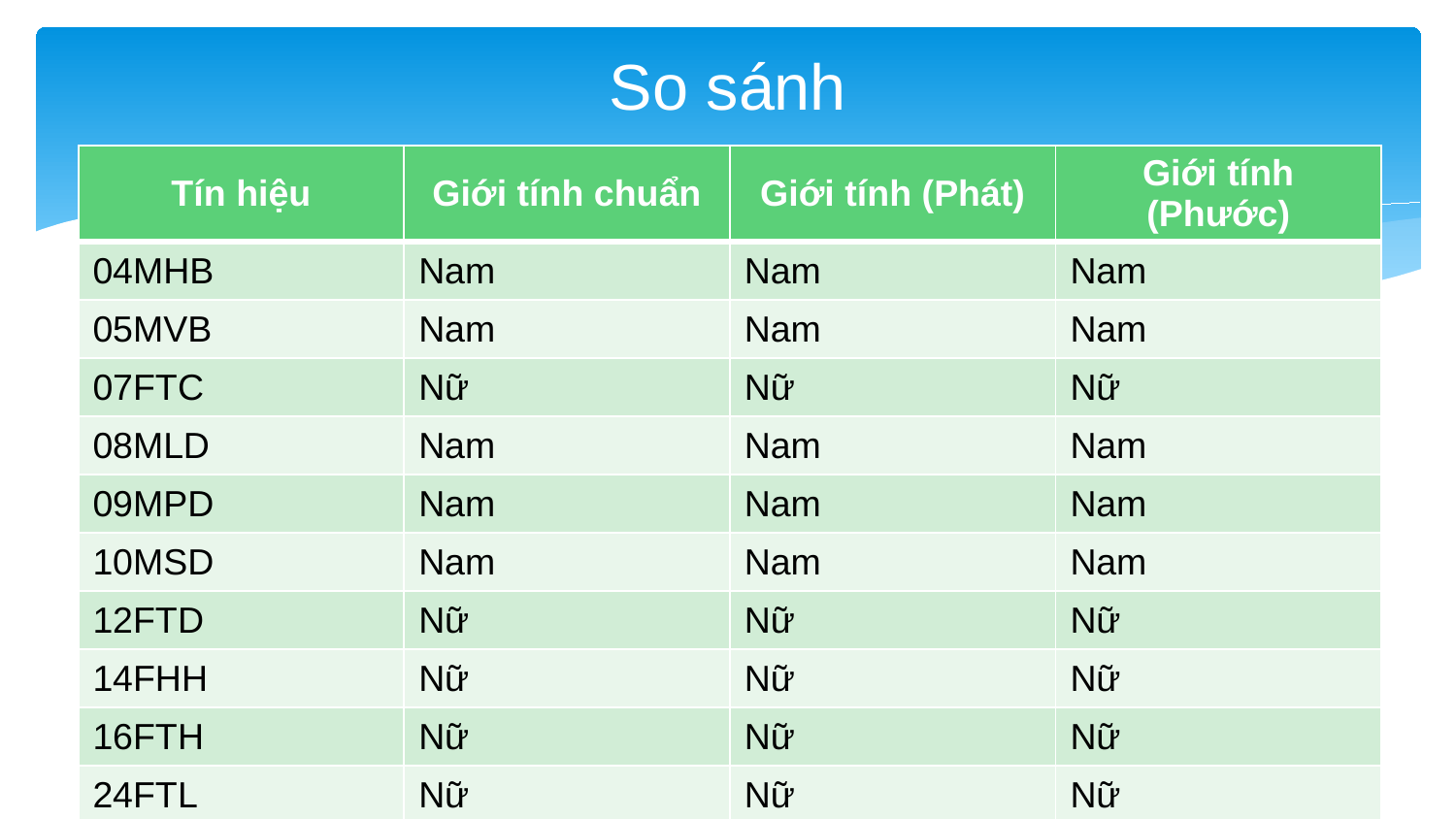

# So sánh
| Tín hiệu | Giới tính chuẩn | Giới tính (Phát) | Giới tính (Phước) |
| --- | --- | --- | --- |
| 04MHB | Nam | Nam | Nam |
| 05MVB | Nam | Nam | Nam |
| 07FTC | Nữ | Nữ | Nữ |
| 08MLD | Nam | Nam | Nam |
| 09MPD | Nam | Nam | Nam |
| 10MSD | Nam | Nam | Nam |
| 12FTD | Nữ | Nữ | Nữ |
| 14FHH | Nữ | Nữ | Nữ |
| 16FTH | Nữ | Nữ | Nữ |
| 24FTL | Nữ | Nữ | Nữ |